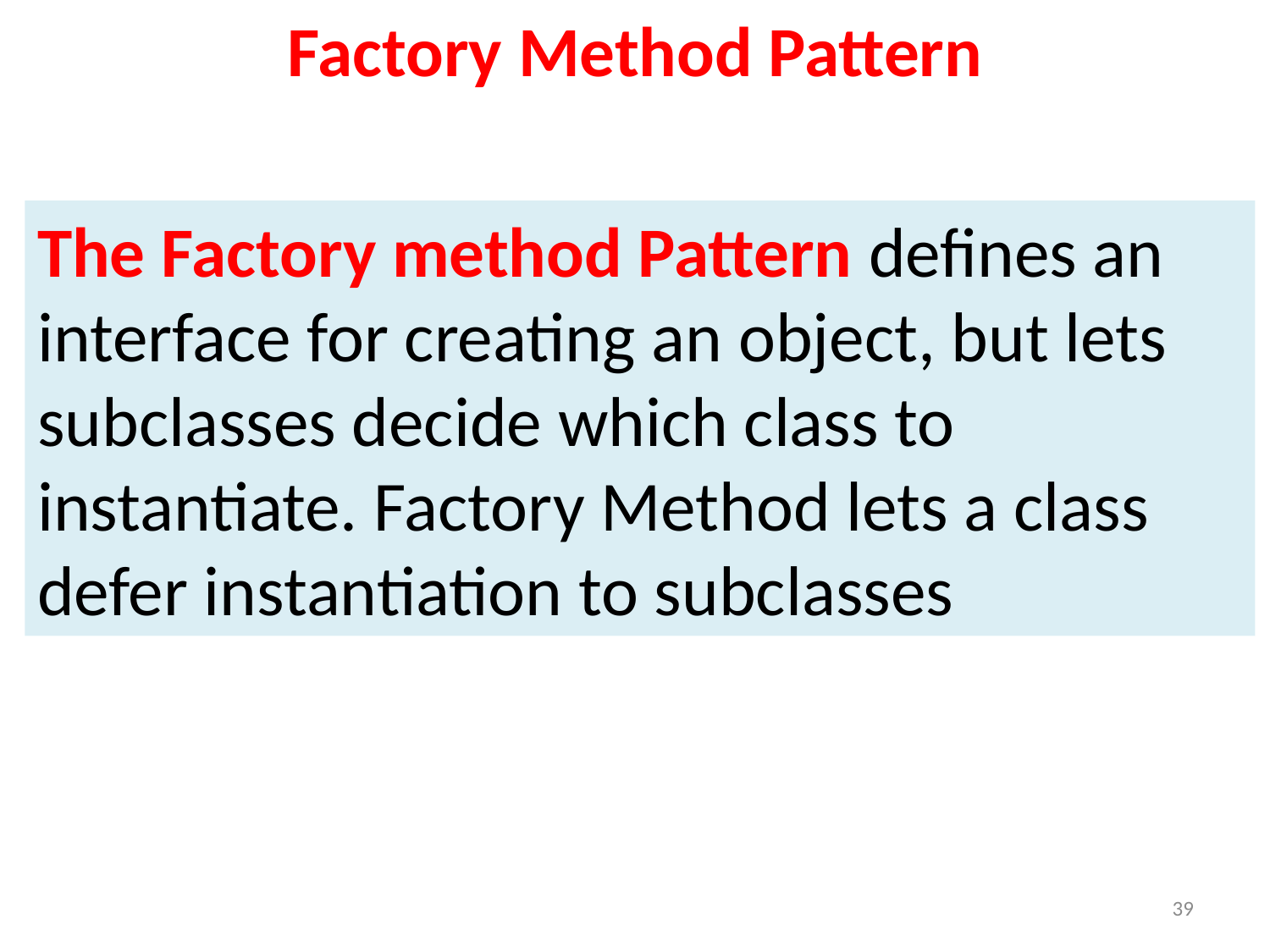

Factory Method Pattern
The Factory method Pattern defines an interface for creating an object, but lets subclasses decide which class to instantiate. Factory Method lets a class defer instantiation to subclasses
39